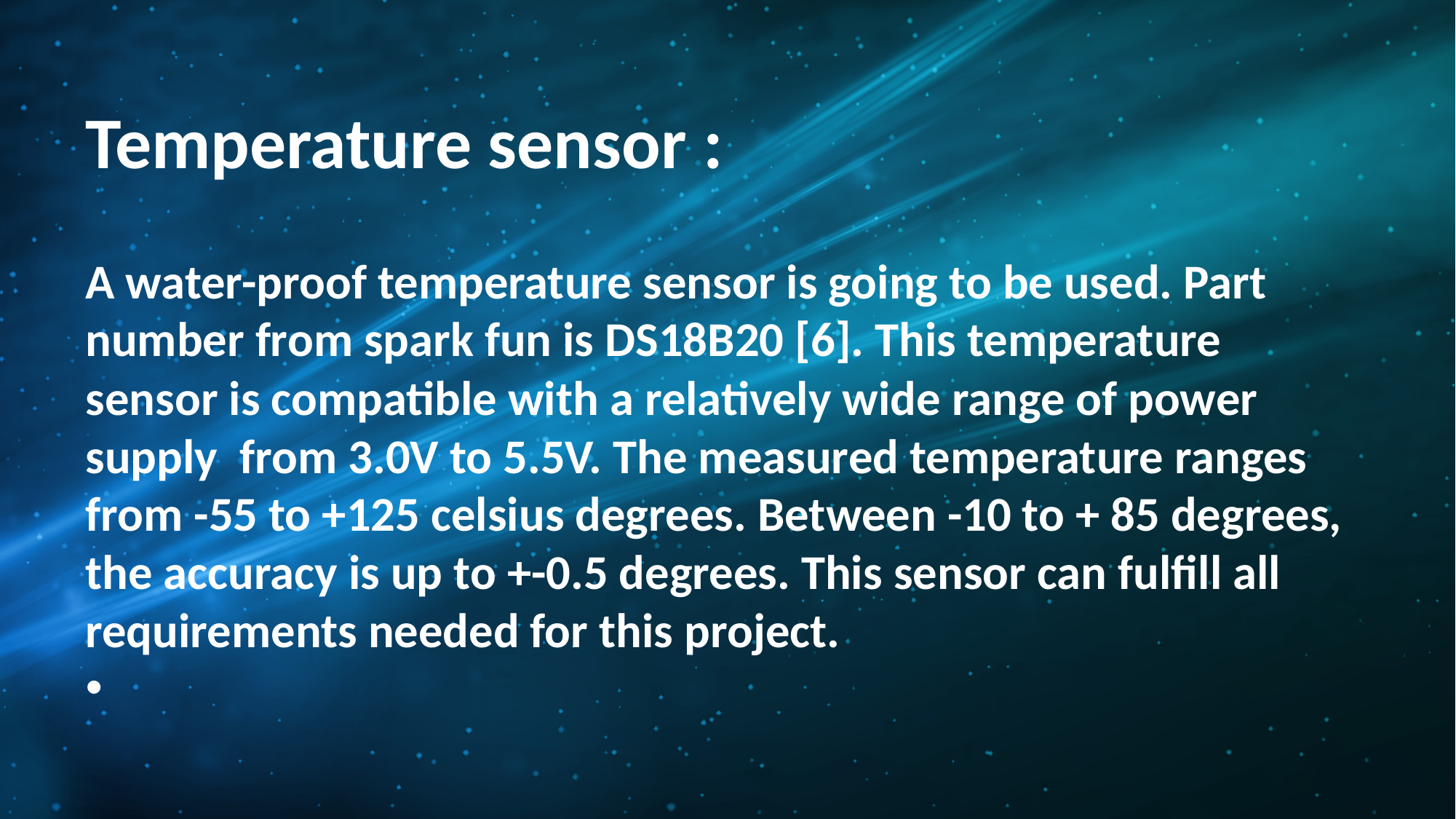

Temperature sensor :

A water-proof temperature sensor is going to be used. Part number from spark fun is DS18B20 [6]. This temperature sensor is compatible with a relatively wide range of power supply  from 3.0V to 5.5V. The measured temperature ranges from -55 to +125 celsius degrees. Between -10 to + 85 degrees, the accuracy is up to +-0.5 degrees. This sensor can fulfill all  requirements needed for this project.